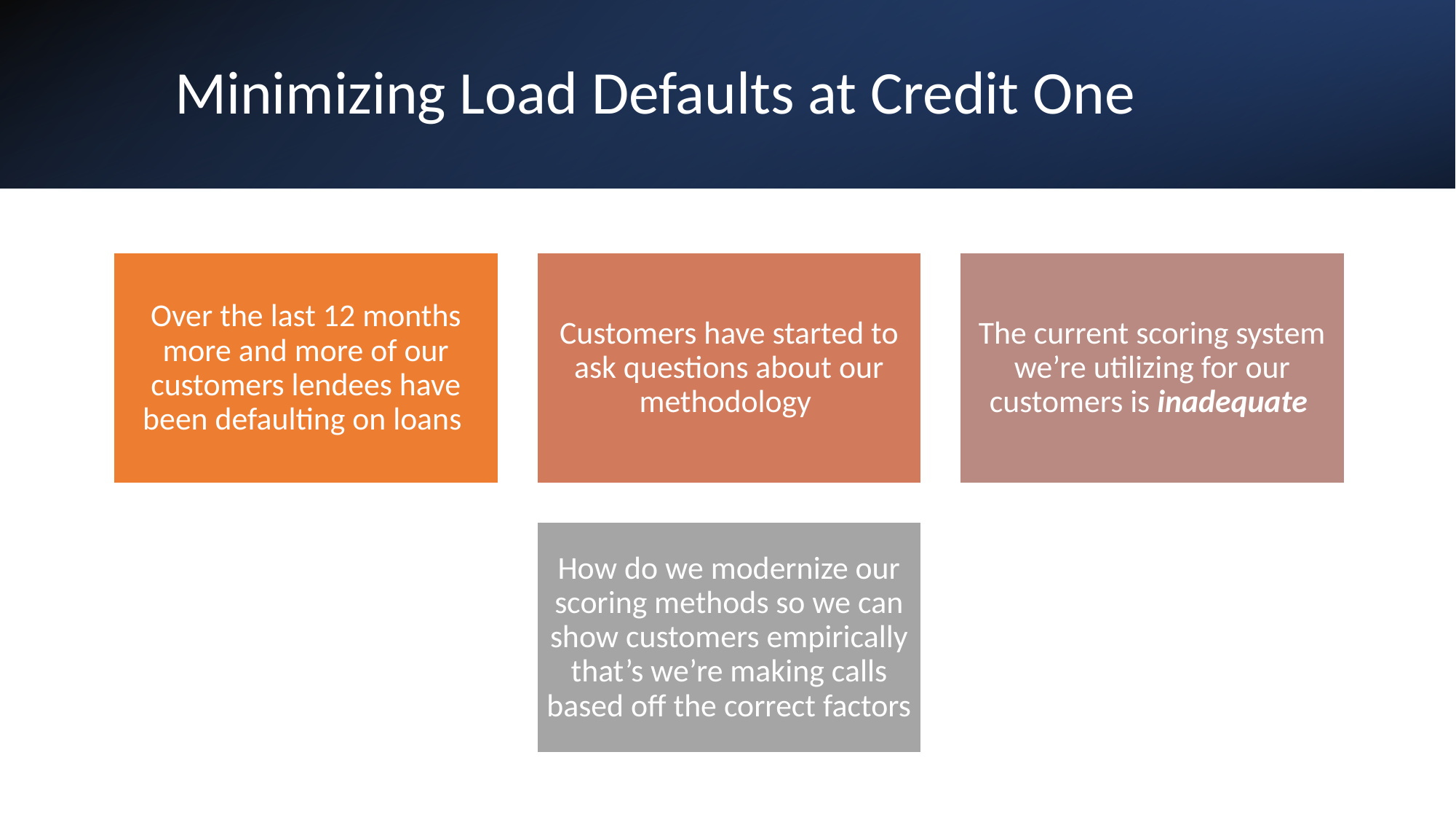

# Minimizing Load Defaults at Credit One
Over the last 12 months more and more of our customers lendees have been defaulting on loans
Customers have started to ask questions about our methodology
The current scoring system we’re utilizing for our customers is inadequate
How do we modernize our scoring methods so we can show customers empirically that’s we’re making calls based off the correct factors